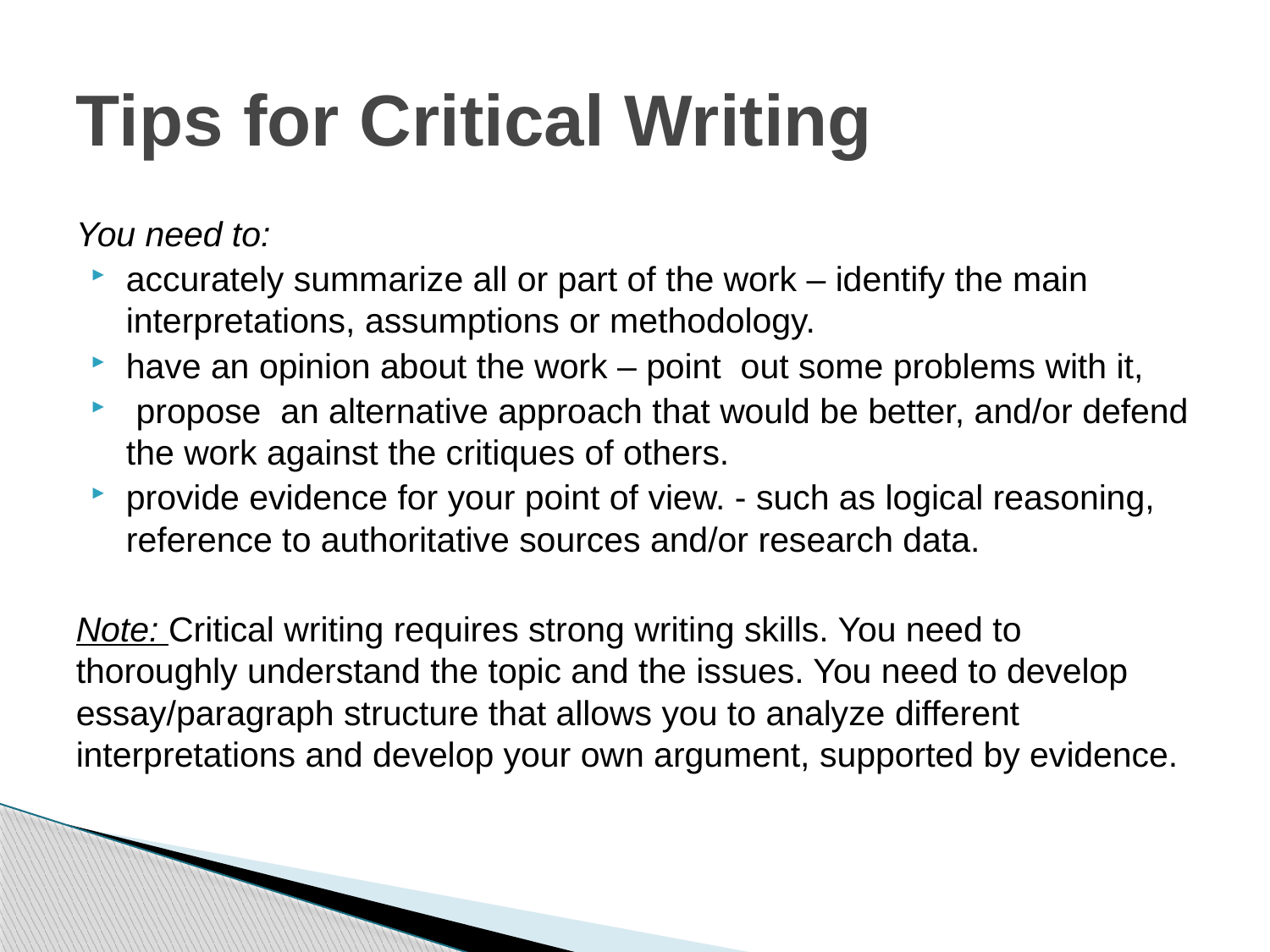

# Tips for Critical Writing
You need to:
accurately summarize all or part of the work – identify the main interpretations, assumptions or methodology.
have an opinion about the work – point  out some problems with it,
 propose  an alternative approach that would be better, and/or defend the work against the critiques of others.
provide evidence for your point of view. - such as logical reasoning, reference to authoritative sources and/or research data.

Note: Critical writing requires strong writing skills. You need to thoroughly understand the topic and the issues. You need to develop essay/paragraph structure that allows you to analyze different interpretations and develop your own argument, supported by evidence.